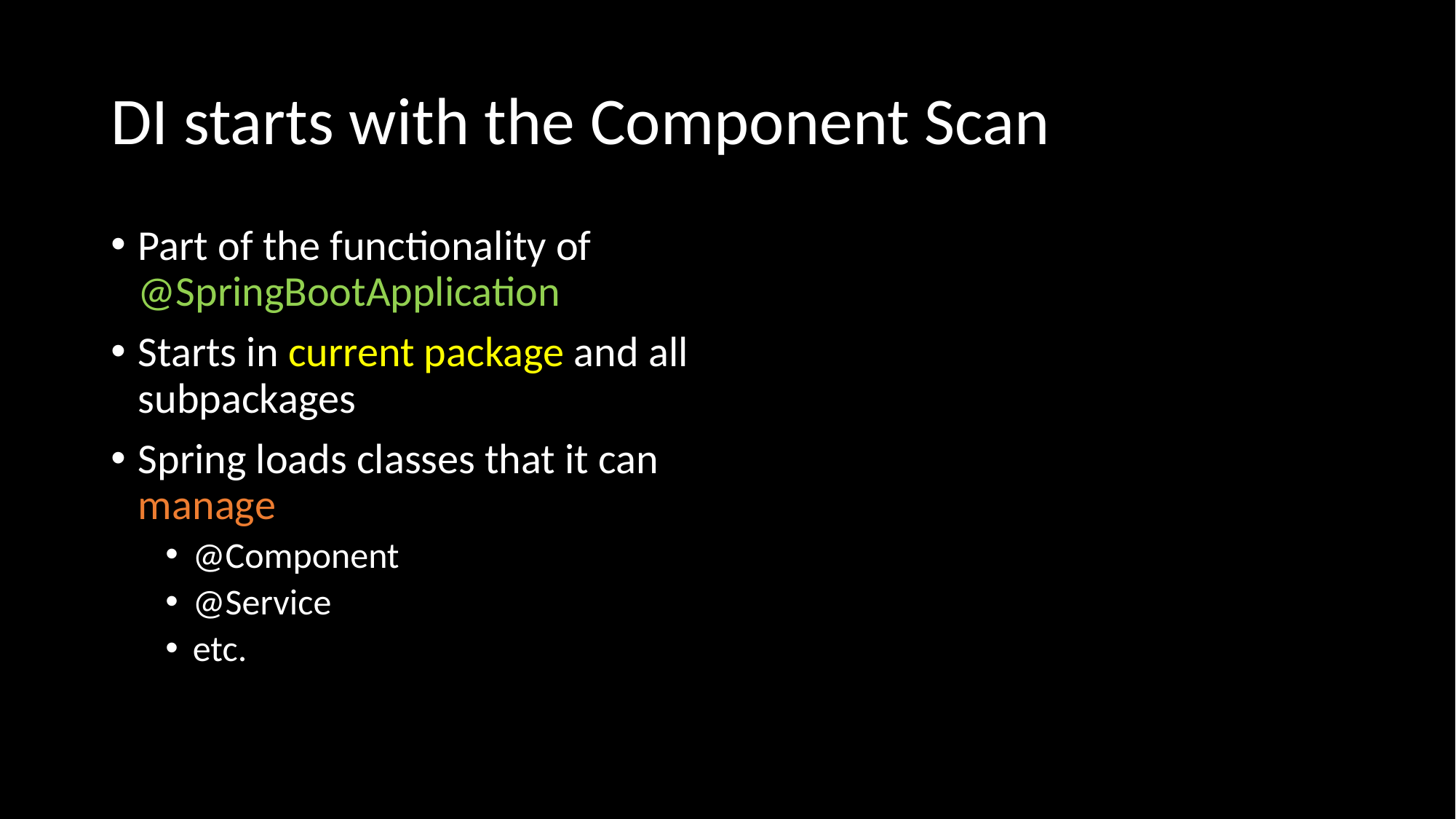

# DI starts with the Component Scan
Part of the functionality of @SpringBootApplication
Starts in current package and all subpackages
Spring loads classes that it can manage
@Component
@Service
etc.